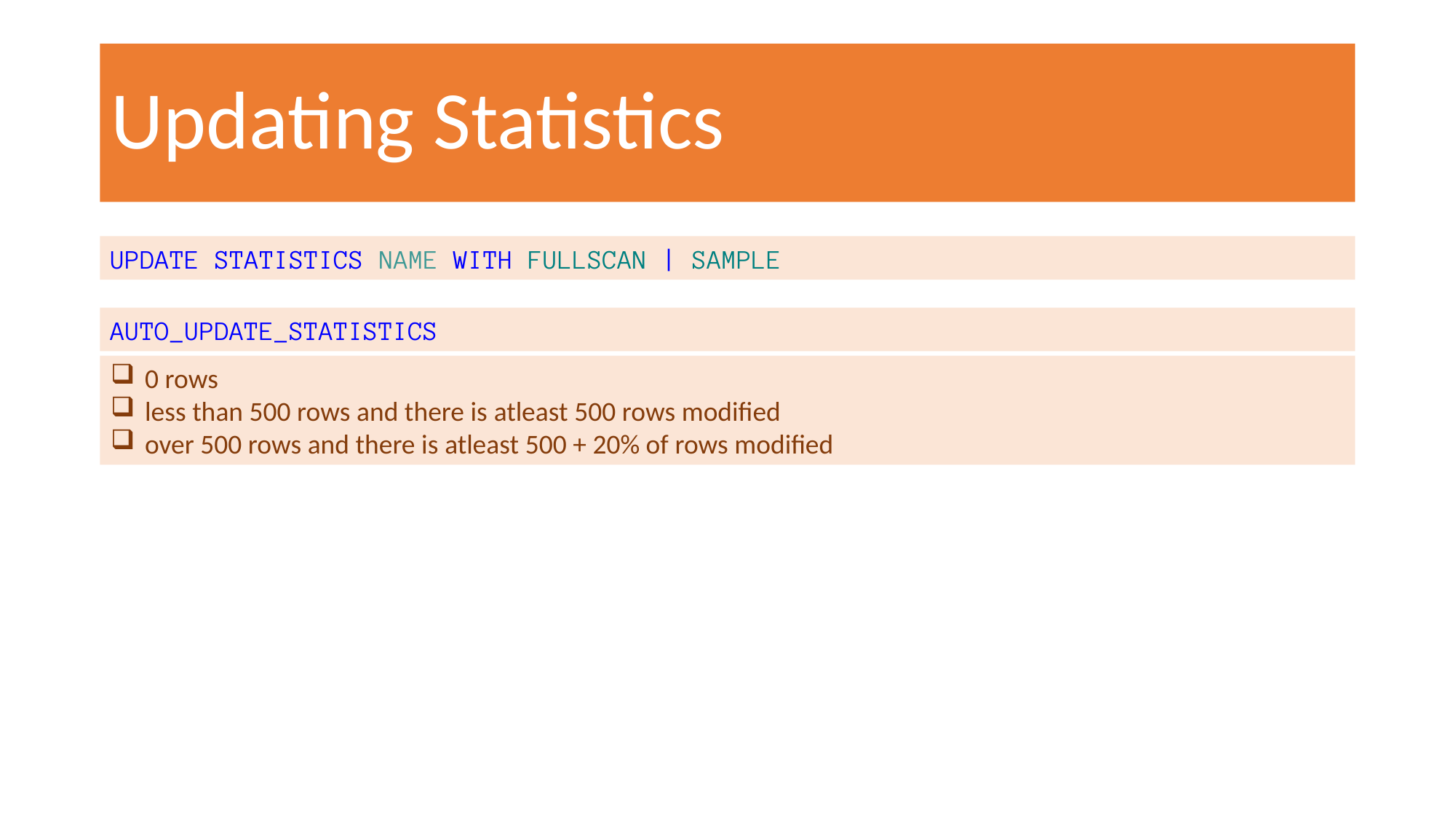

# Updating Statistics
UPDATE STATISTICS NAME WITH FULLSCAN | SAMPLE
AUTO_UPDATE_STATISTICS
0 rows
less than 500 rows and there is atleast 500 rows modified
over 500 rows and there is atleast 500 + 20% of rows modified